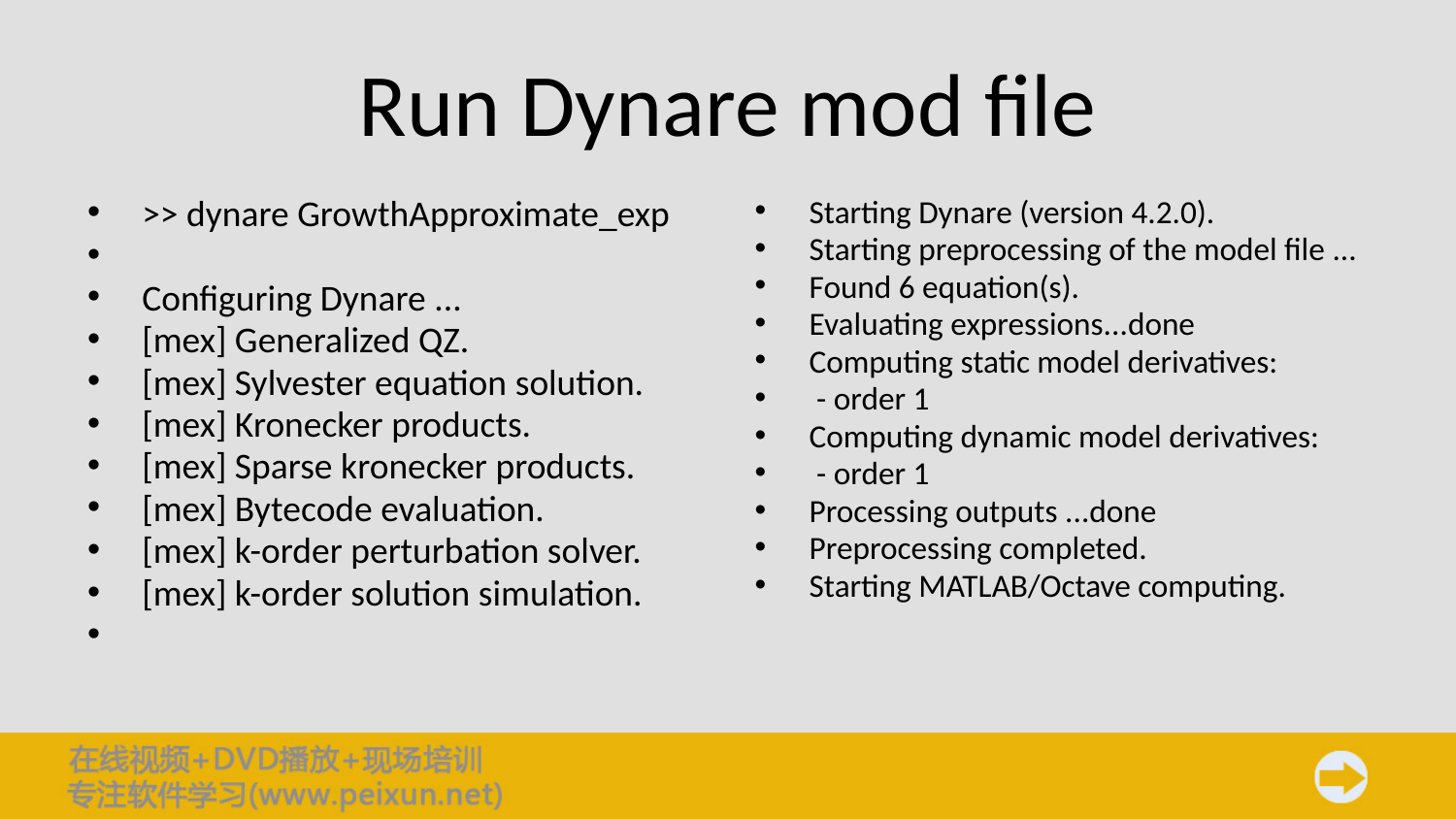

# Run Dynare mod file
>> dynare GrowthApproximate_exp

Configuring Dynare ...
[mex] Generalized QZ.
[mex] Sylvester equation solution.
[mex] Kronecker products.
[mex] Sparse kronecker products.
[mex] Bytecode evaluation.
[mex] k-order perturbation solver.
[mex] k-order solution simulation.

Starting Dynare (version 4.2.0).
Starting preprocessing of the model file ...
Found 6 equation(s).
Evaluating expressions...done
Computing static model derivatives:
 - order 1
Computing dynamic model derivatives:
 - order 1
Processing outputs ...done
Preprocessing completed.
Starting MATLAB/Octave computing.